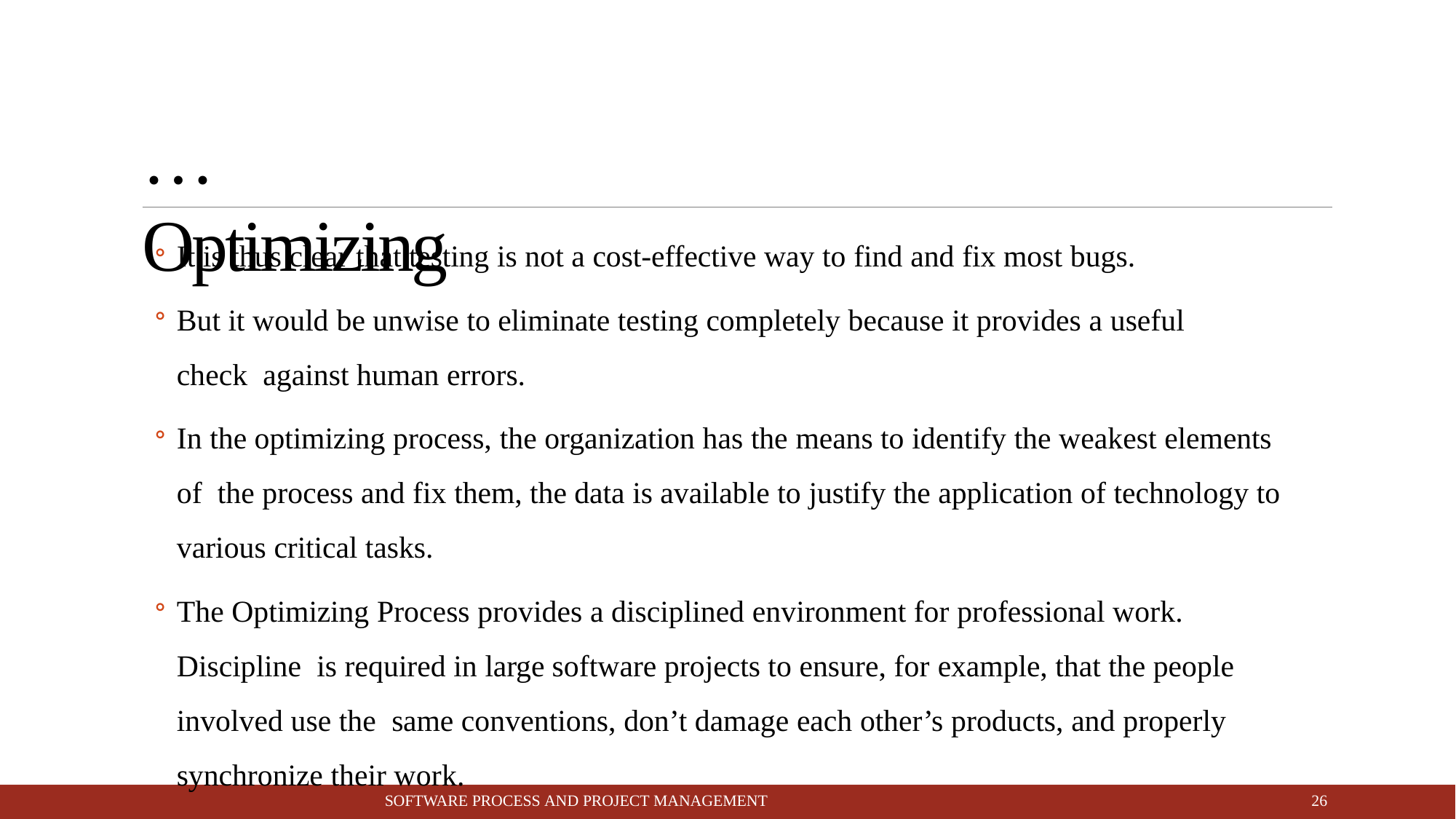

# …Optimizing
It is thus clear that testing is not a cost-effective way to find and fix most bugs.
But it would be unwise to eliminate testing completely because it provides a useful check  against human errors.
In the optimizing process, the organization has the means to identify the weakest elements of  the process and fix them, the data is available to justify the application of technology to  various critical tasks.
The Optimizing Process provides a disciplined environment for professional work. Discipline  is required in large software projects to ensure, for example, that the people involved use the  same conventions, don’t damage each other’s products, and properly synchronize their work.
26
SOFTWARE PROCESS AND PROJECT MANAGEMENT